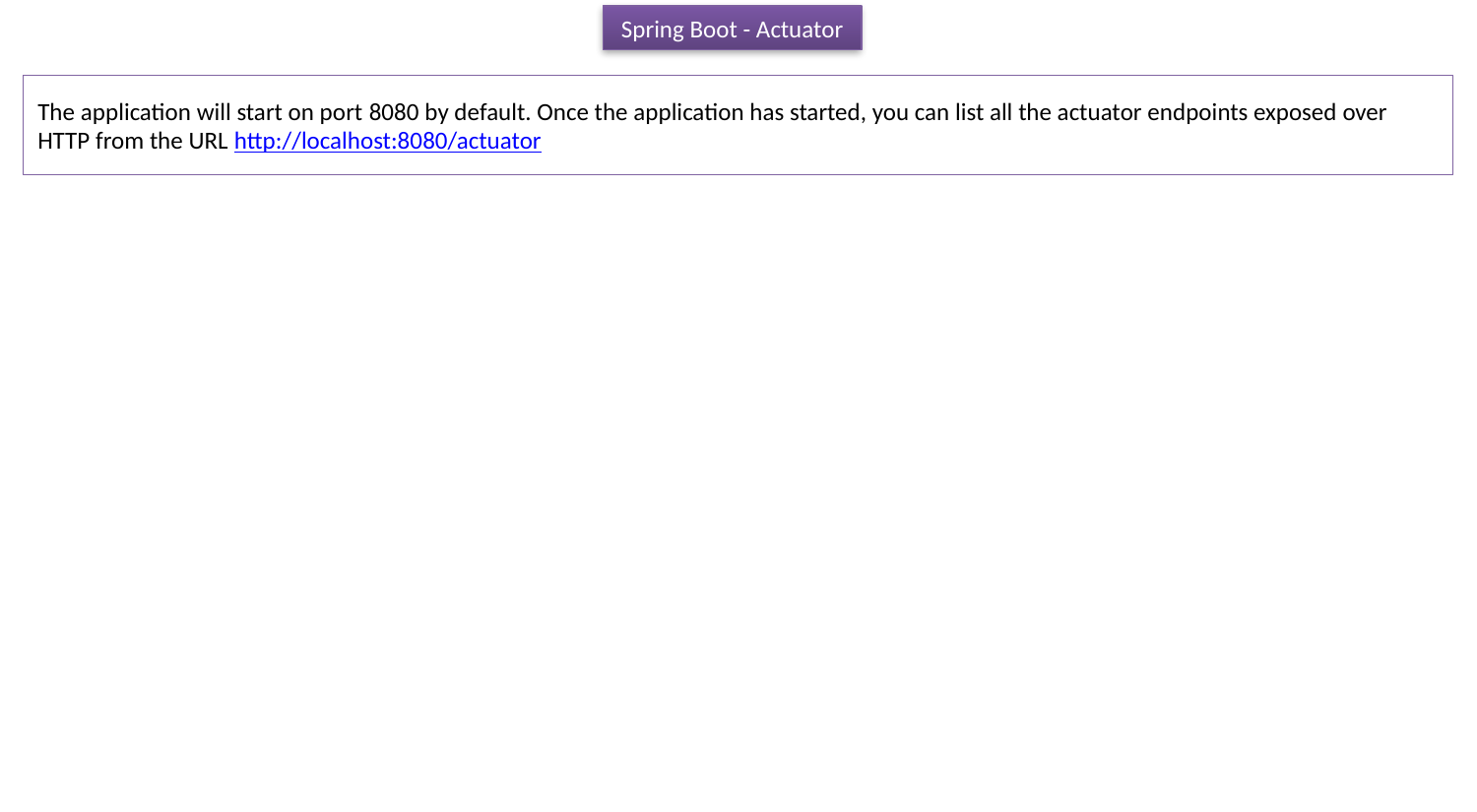

Spring Boot - Actuator

The application will start on port 8080 by default. Once the application has started, you can list all the actuator endpoints exposed over HTTP from the URL http://localhost:8080/actuator